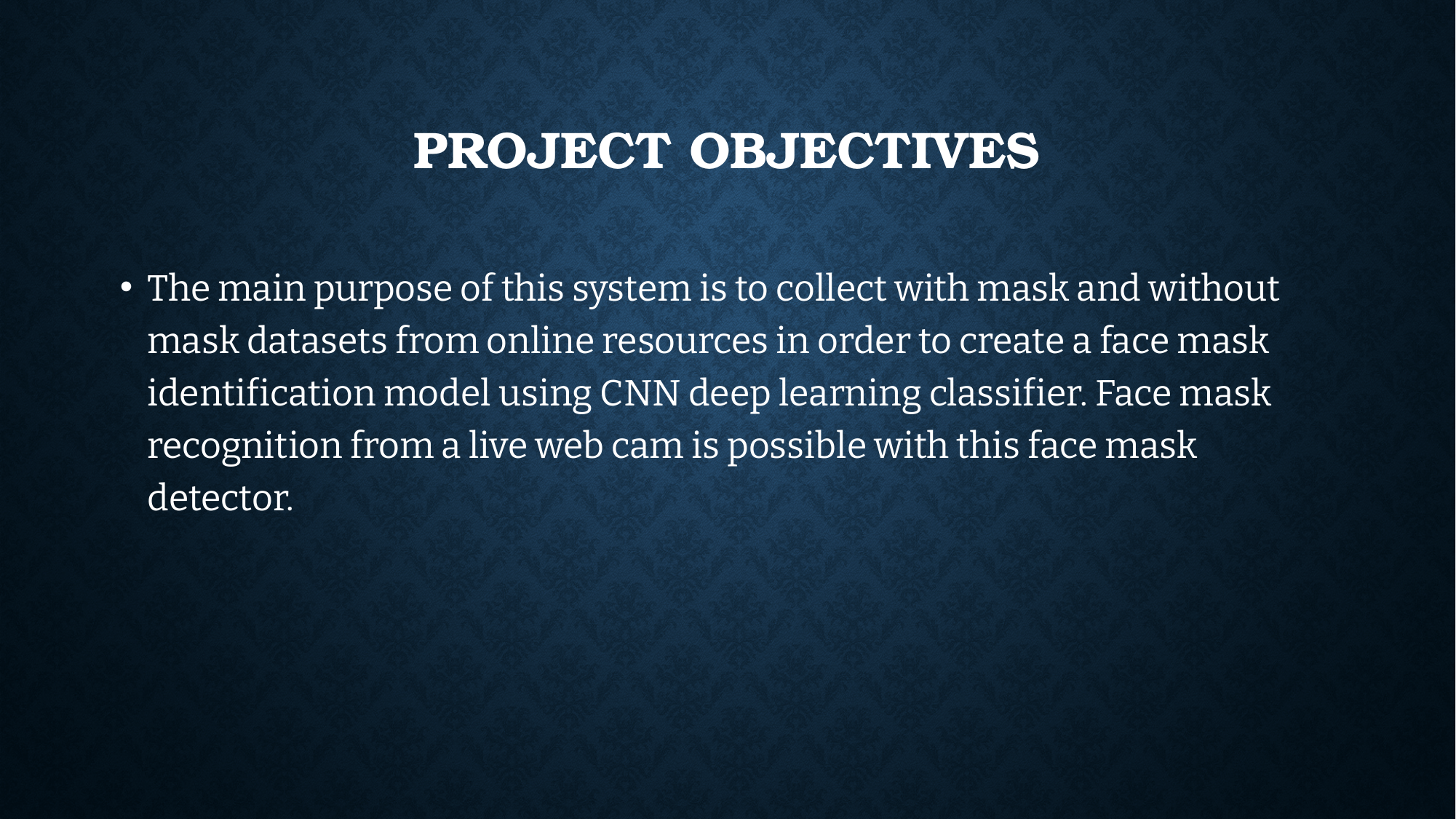

# PROJECT OBJECTIVES
The main purpose of this system is to collect with mask and without mask datasets from online resources in order to create a face mask identification model using CNN deep learning classifier. Face mask recognition from a live web cam is possible with this face mask detector.